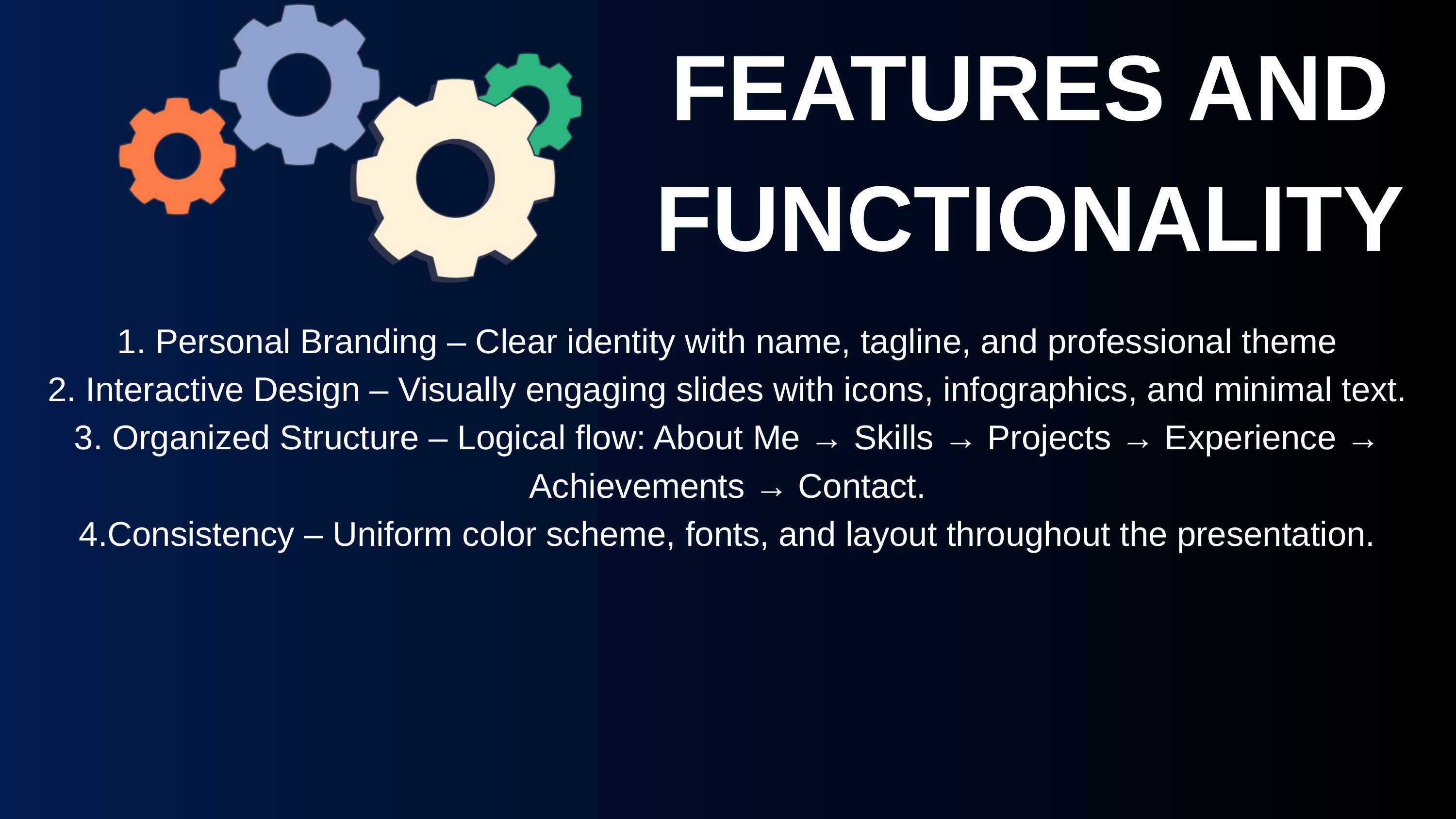

FEATURES AND FUNCTIONALITY
1. Personal Branding – Clear identity with name, tagline, and professional theme
2. Interactive Design – Visually engaging slides with icons, infographics, and minimal text.
3. Organized Structure – Logical flow: About Me → Skills → Projects → Experience → Achievements → Contact.
4.Consistency – Uniform color scheme, fonts, and layout throughout the presentation.